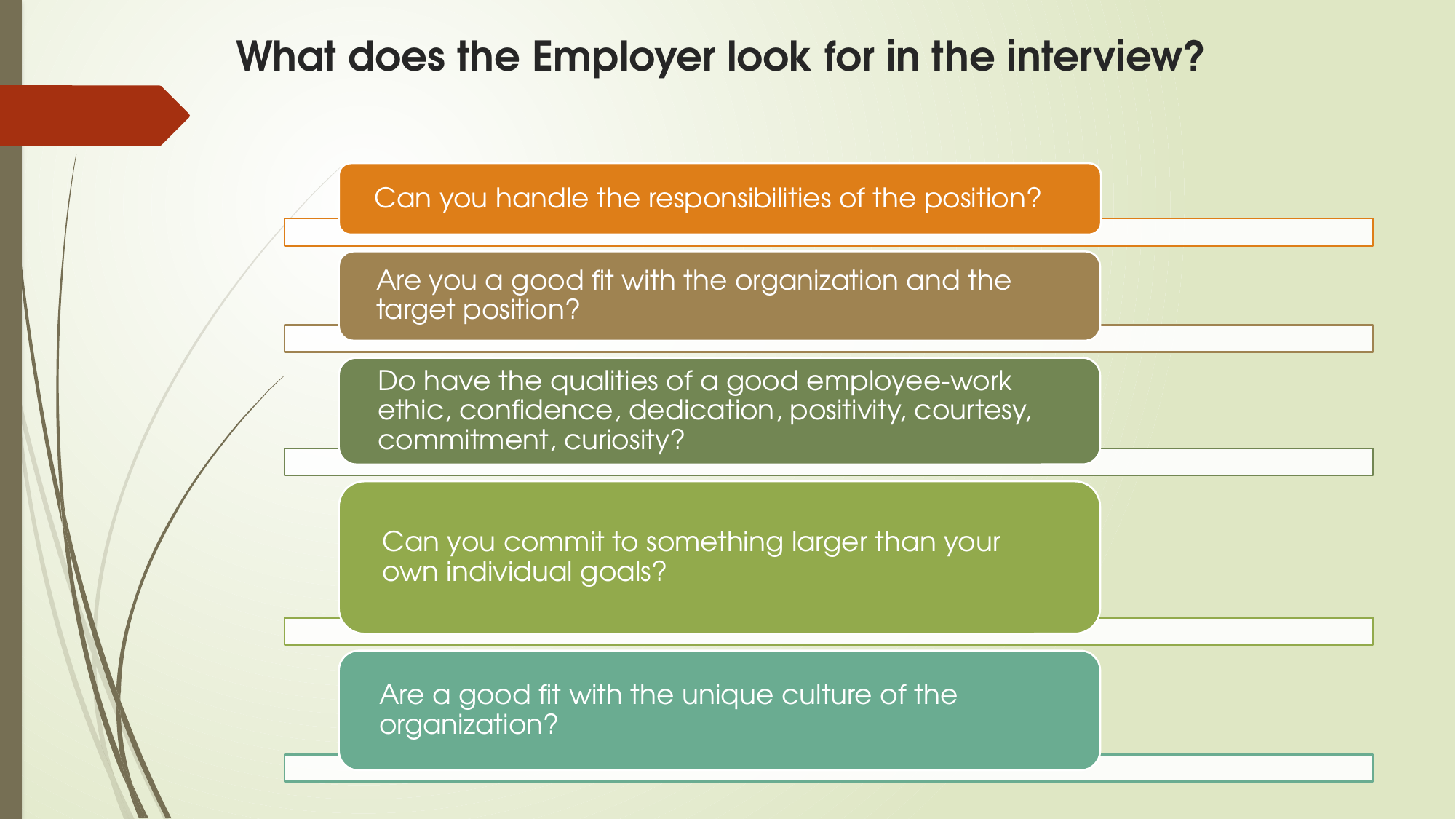

# What does the Employer look for in the interview?
Can you handle the responsibilities of the position?
Are you a good fit with the organization and the target position?
Do have the qualities of a good employee-work ethic, confidence, dedication, positivity, courtesy, commitment, curiosity?
Can you commit to something larger than your own individual goals?
Are a good fit with the unique culture of the organization?